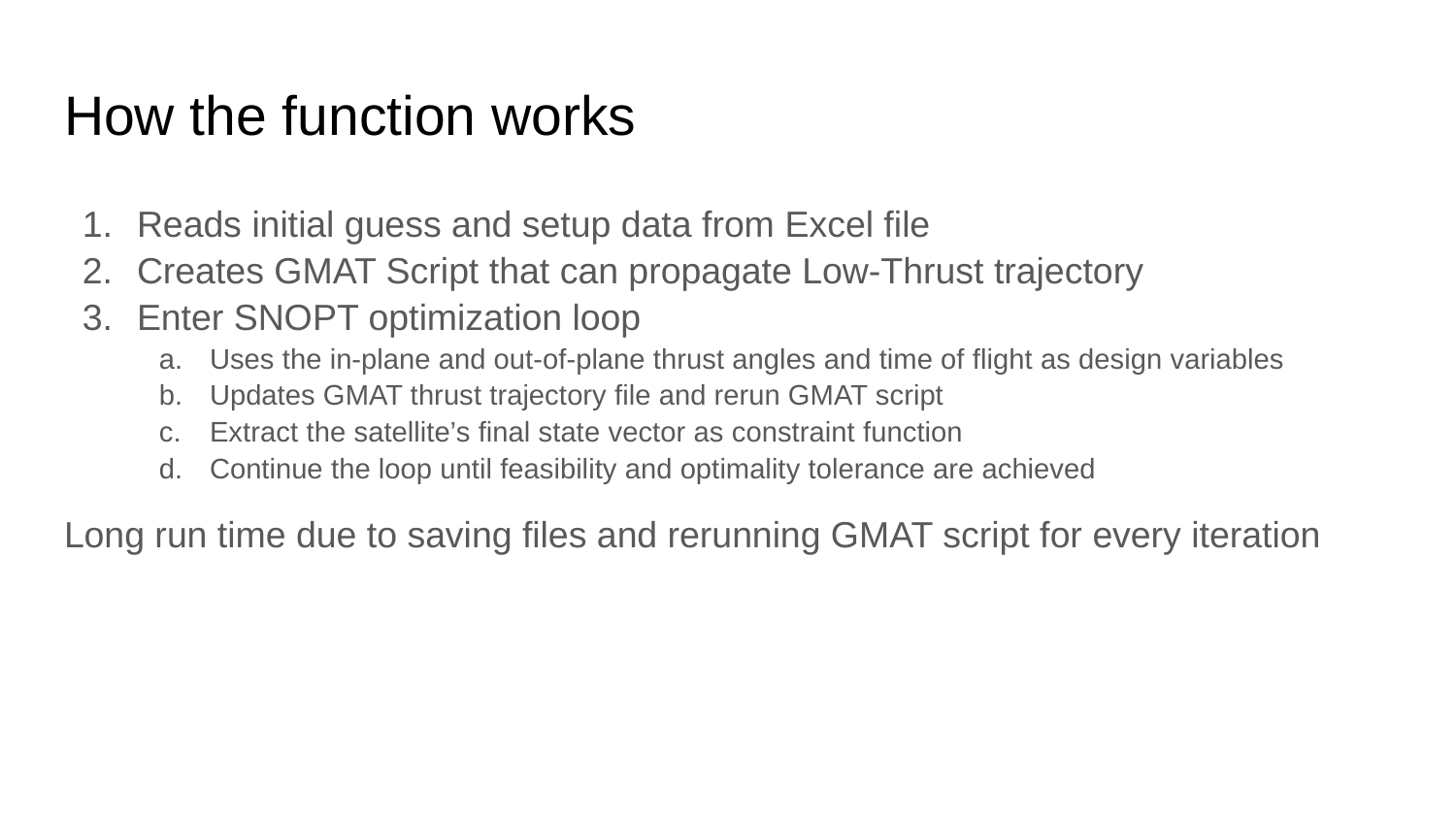

# How the function works
Reads initial guess and setup data from Excel file
Creates GMAT Script that can propagate Low-Thrust trajectory
Enter SNOPT optimization loop
Uses the in-plane and out-of-plane thrust angles and time of flight as design variables
Updates GMAT thrust trajectory file and rerun GMAT script
Extract the satellite’s final state vector as constraint function
Continue the loop until feasibility and optimality tolerance are achieved
Long run time due to saving files and rerunning GMAT script for every iteration